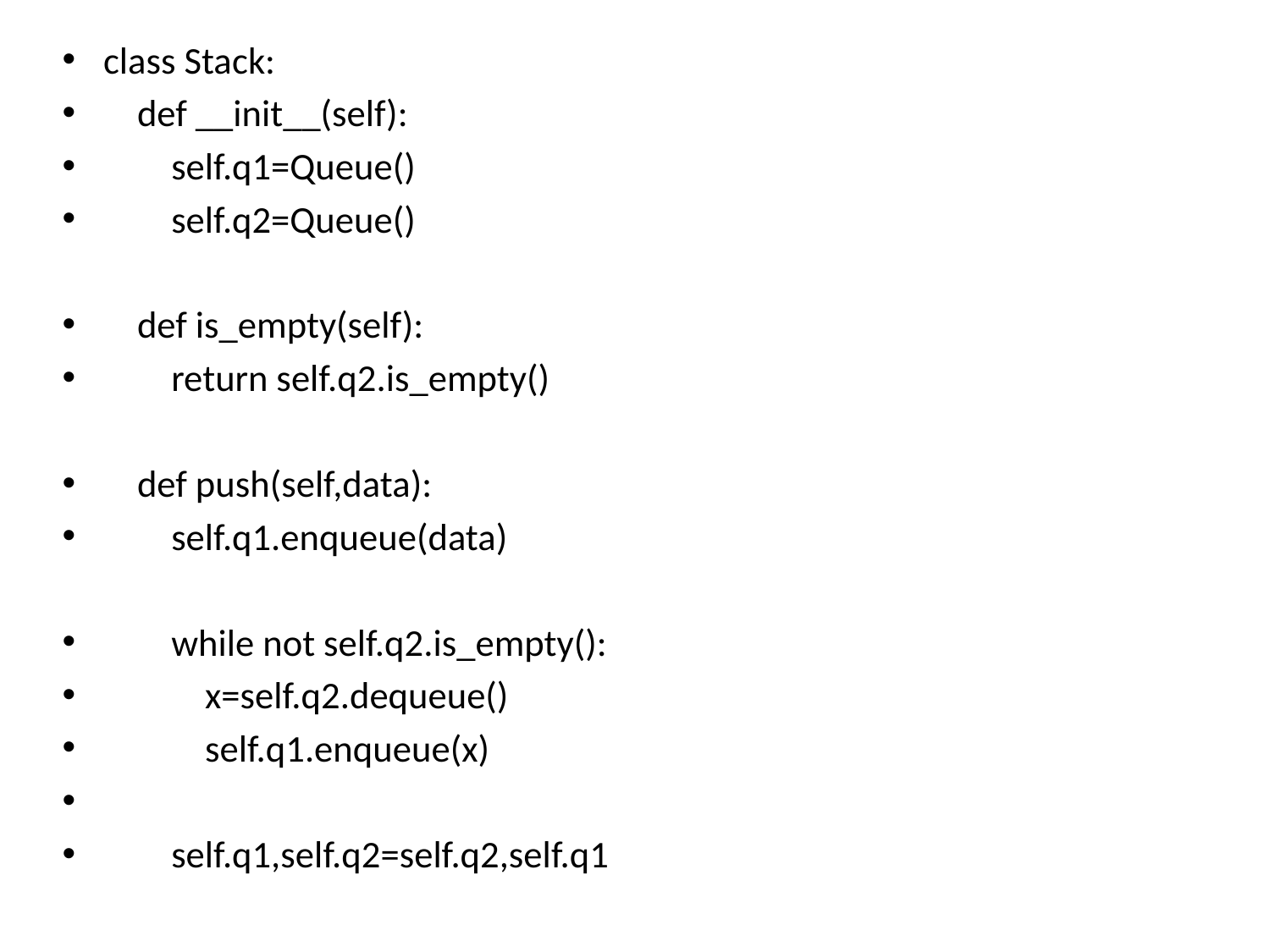

class Stack:
    def __init__(self):
        self.q1=Queue()
        self.q2=Queue()

    def is_empty(self):
        return self.q2.is_empty()

    def push(self,data):
        self.q1.enqueue(data)

        while not self.q2.is_empty():
            x=self.q2.dequeue()
            self.q1.enqueue(x)

        self.q1,self.q2=self.q2,self.q1